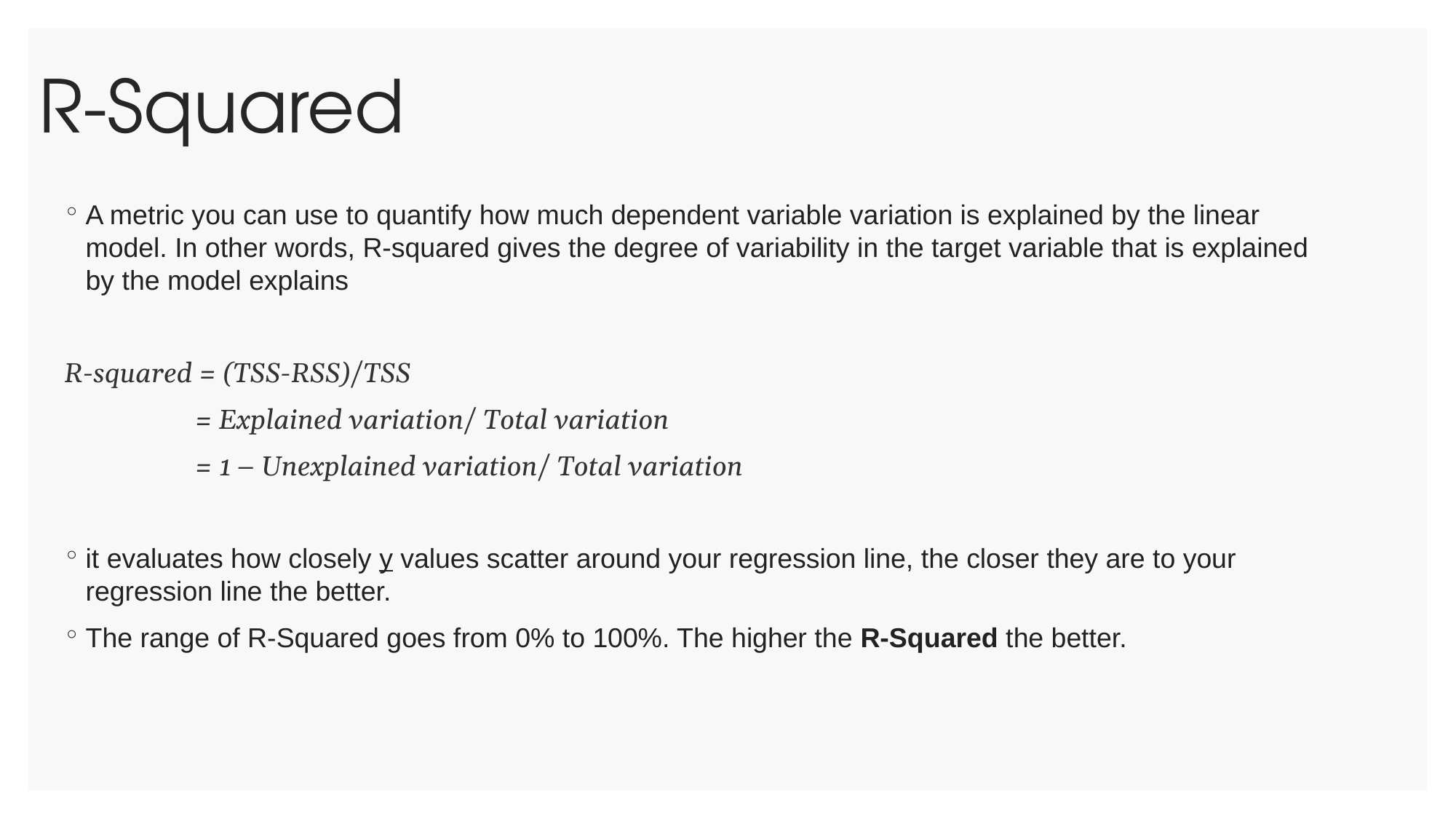

# R-Squared
A metric you can use to quantify how much dependent variable variation is explained by the linear model. In other words, R-squared gives the degree of variability in the target variable that is explained by the model explains

R-squared = (TSS-RSS)/TSS
                    = Explained variation/ Total variation
                    = 1 – Unexplained variation/ Total variation

it evaluates how closely y values scatter around your regression line, the closer they are to your regression line the better.
The range of R-Squared goes from 0% to 100%. The higher the R-Squared the better.